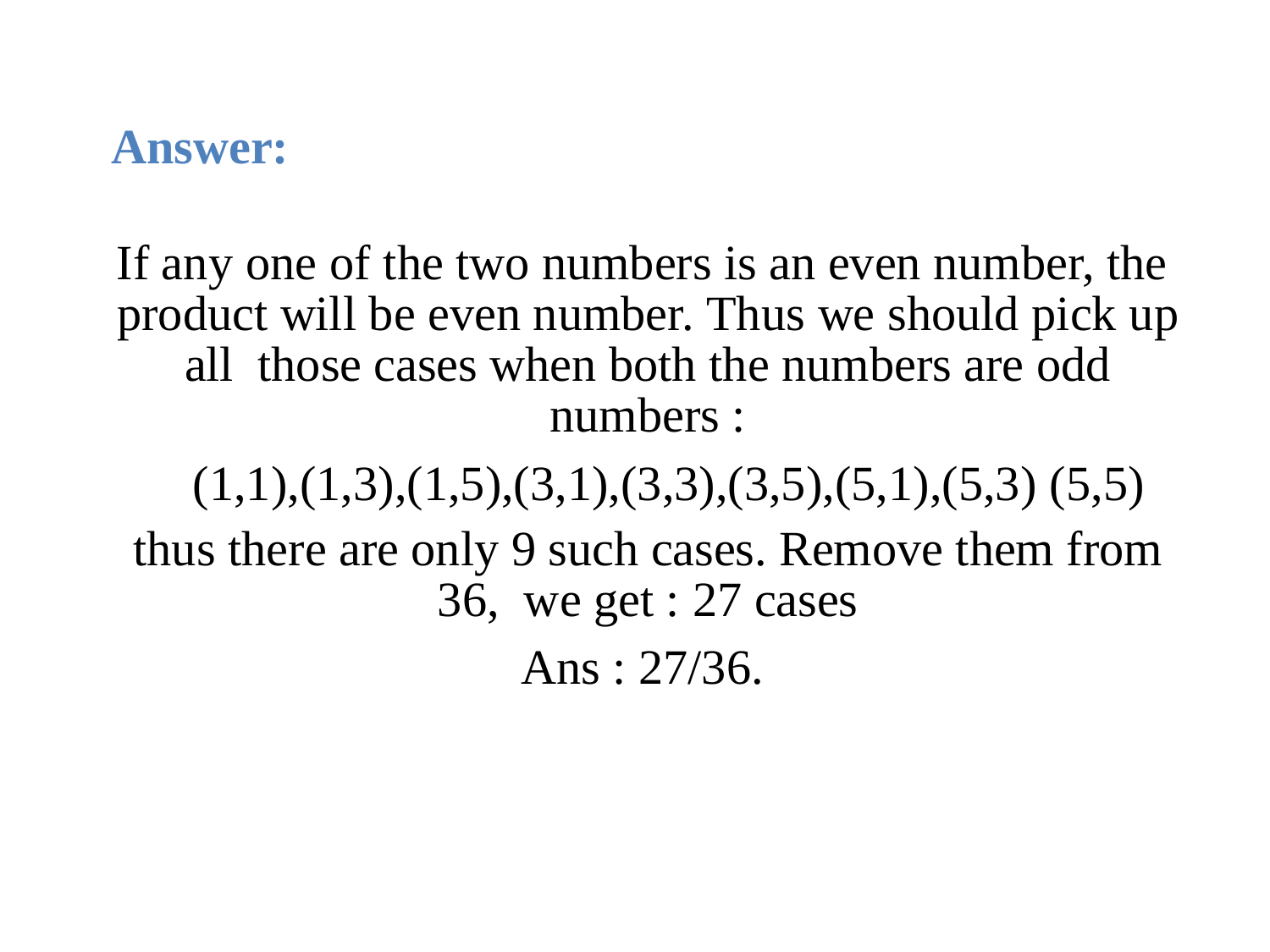

Answer:

If any one of the two numbers is an even number, the  product will be even number. Thus we should pick up all  those cases when both the numbers are odd numbers :
(1,1),(1,3),(1,5),(3,1),(3,3),(3,5),(5,1),(5,3) (5,5)
thus there are only 9 such cases. Remove them from 36,  we get : 27 cases
Ans : 27/36.